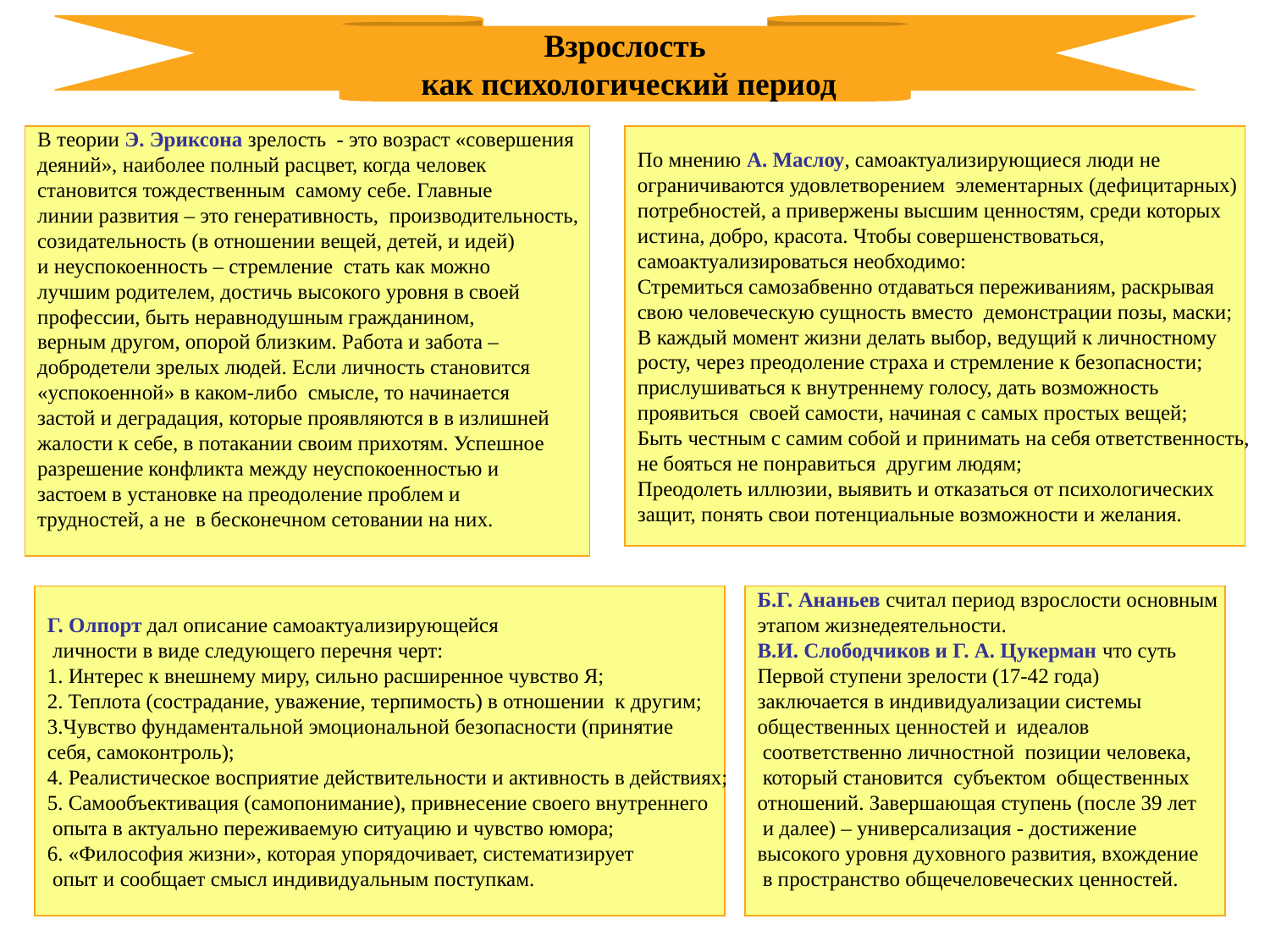

Взрослость
 как психологический период

В теории Э. Эриксона зрелость  - это возраст «совершения
деяний», наиболее полный расцвет, когда человек
становится тождественным  самому себе. Главные
линии развития – это генеративность,  производительность,
созидательность (в отношении вещей, детей, и идей)
и неуспокоенность – стремление  стать как можно
лучшим родителем, достичь высокого уровня в своей
профессии, быть неравнодушным гражданином,
верным другом, опорой близким. Работа и забота –
добродетели зрелых людей. Если личность становится
«успокоенной» в каком-либо  смысле, то начинается
застой и деградация, которые проявляются в в излишней
жалости к себе, в потакании своим прихотям. Успешное
разрешение конфликта между неуспокоенностью и
застоем в установке на преодоление проблем и
трудностей, а не  в бесконечном сетовании на них.

По мнению А. Маслоу, самоактуализирующиеся люди не
ограничиваются удовлетворением  элементарных (дефицитарных)
потребностей, а привержены высшим ценностям, среди которых
истина, добро, красота. Чтобы совершенствоваться,
самоактуализироваться необходимо:
Стремиться самозабвенно отдаваться переживаниям, раскрывая
свою человеческую сущность вместо  демонстрации позы, маски;
В каждый момент жизни делать выбор, ведущий к личностному
росту, через преодоление страха и стремление к безопасности;
прислушиваться к внутреннему голосу, дать возможность
проявиться  своей самости, начиная с самых простых вещей;
Быть честным с самим собой и принимать на себя ответственность,
не бояться не понравиться  другим людям;
Преодолеть иллюзии, выявить и отказаться от психологических
защит, понять свои потенциальные возможности и желания.
Г. Олпорт дал описание самоактуализирующейся
 личности в виде следующего перечня черт:
1. Интерес к внешнему миру, сильно расширенное чувство Я;
2. Теплота (сострадание, уважение, терпимость) в отношении  к другим;
3.Чувство фундаментальной эмоциональной безопасности (принятие
себя, самоконтроль);
4. Реалистическое восприятие действительности и активность в действиях;
5. Самообъективация (самопонимание), привнесение своего внутреннего
 опыта в актуально переживаемую ситуацию и чувство юмора;
6. «Философия жизни», которая упорядочивает, систематизирует
 опыт и сообщает смысл индивидуальным поступкам.
Б.Г. Ананьев считал период взрослости основным
этапом жизнедеятельности.
В.И. Слободчиков и Г. А. Цукерман что суть
Первой ступени зрелости (17-42 года)
заключается в индивидуализации системы
общественных ценностей и  идеалов
 соответственно личностной  позиции человека,
 который становится  субъектом  общественных
отношений. Завершающая ступень (после 39 лет
 и далее) – универсализация - достижение
высокого уровня духовного развития, вхождение
 в пространство общечеловеческих ценностей.